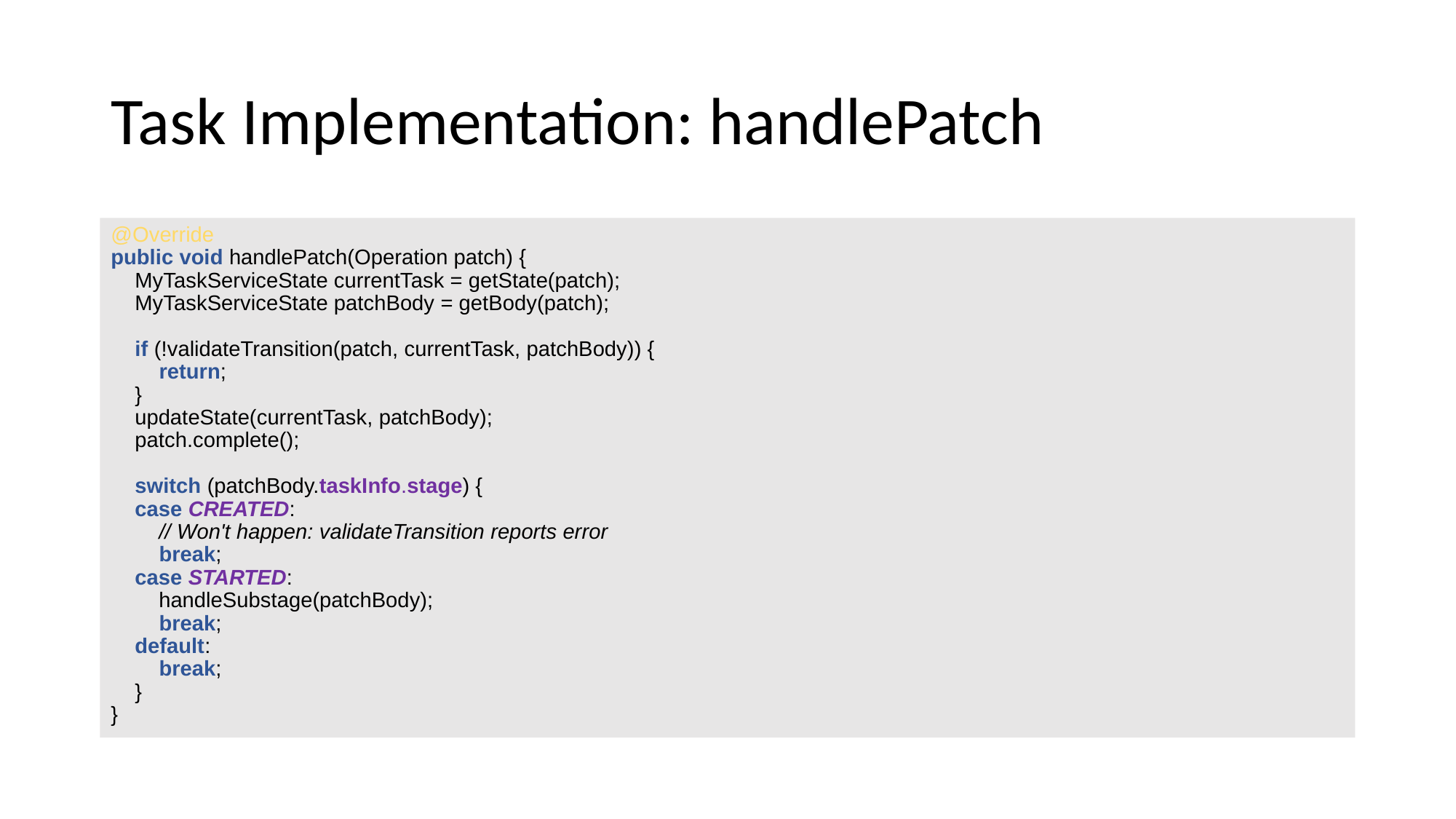

# Task Implementation: handlePatch
@Override
public void handlePatch(Operation patch) {
    MyTaskServiceState currentTask = getState(patch);
    MyTaskServiceState patchBody = getBody(patch);
    if (!validateTransition(patch, currentTask, patchBody)) {
        return;
    }
    updateState(currentTask, patchBody);
    patch.complete();
    switch (patchBody.taskInfo.stage) {
    case CREATED:
        // Won't happen: validateTransition reports error
        break;
    case STARTED:
        handleSubstage(patchBody);
        break;
    default:
        break;
    }
}